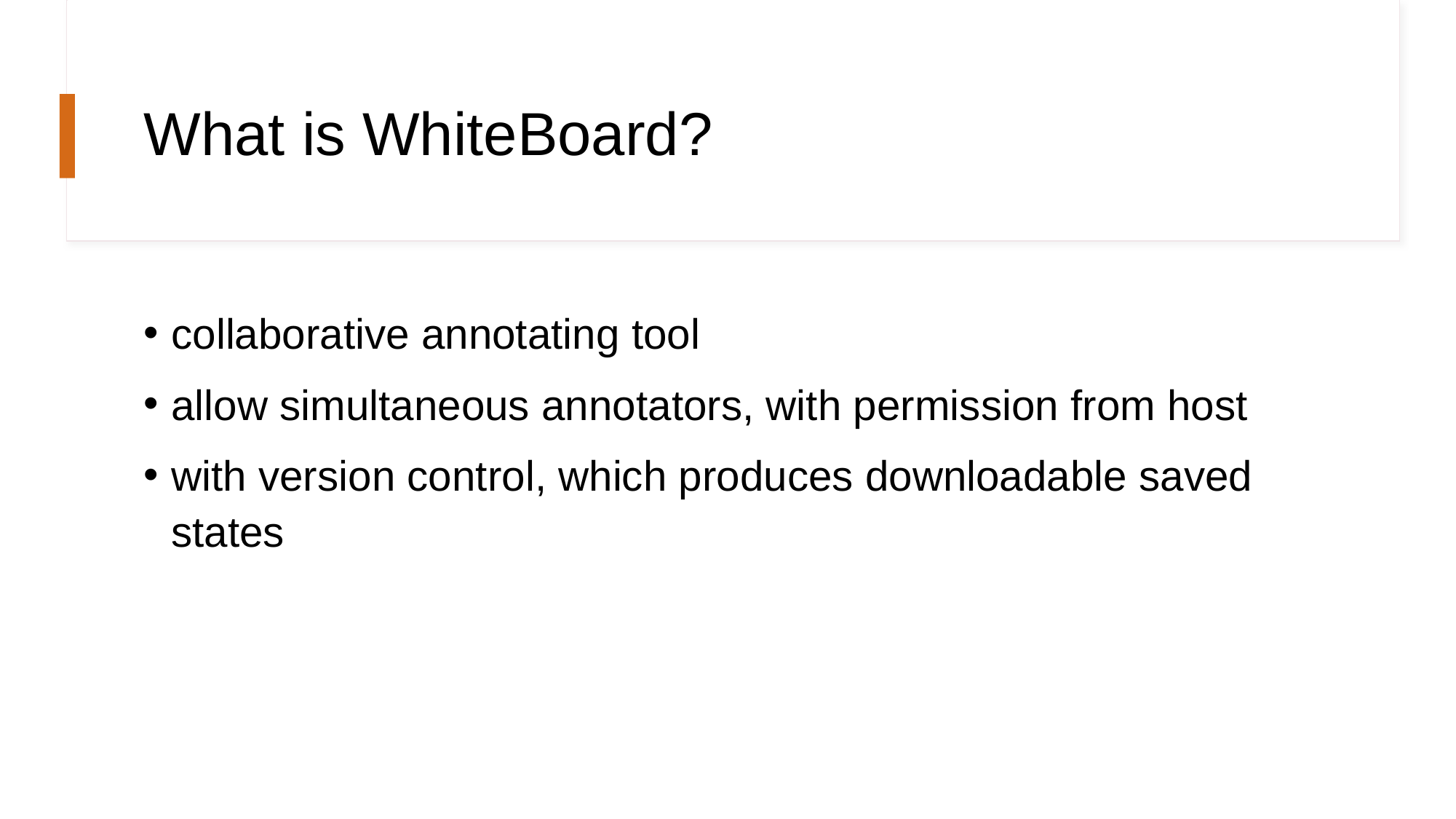

# What is WhiteBoard?
collaborative annotating tool
allow simultaneous annotators, with permission from host
with version control, which produces downloadable saved states